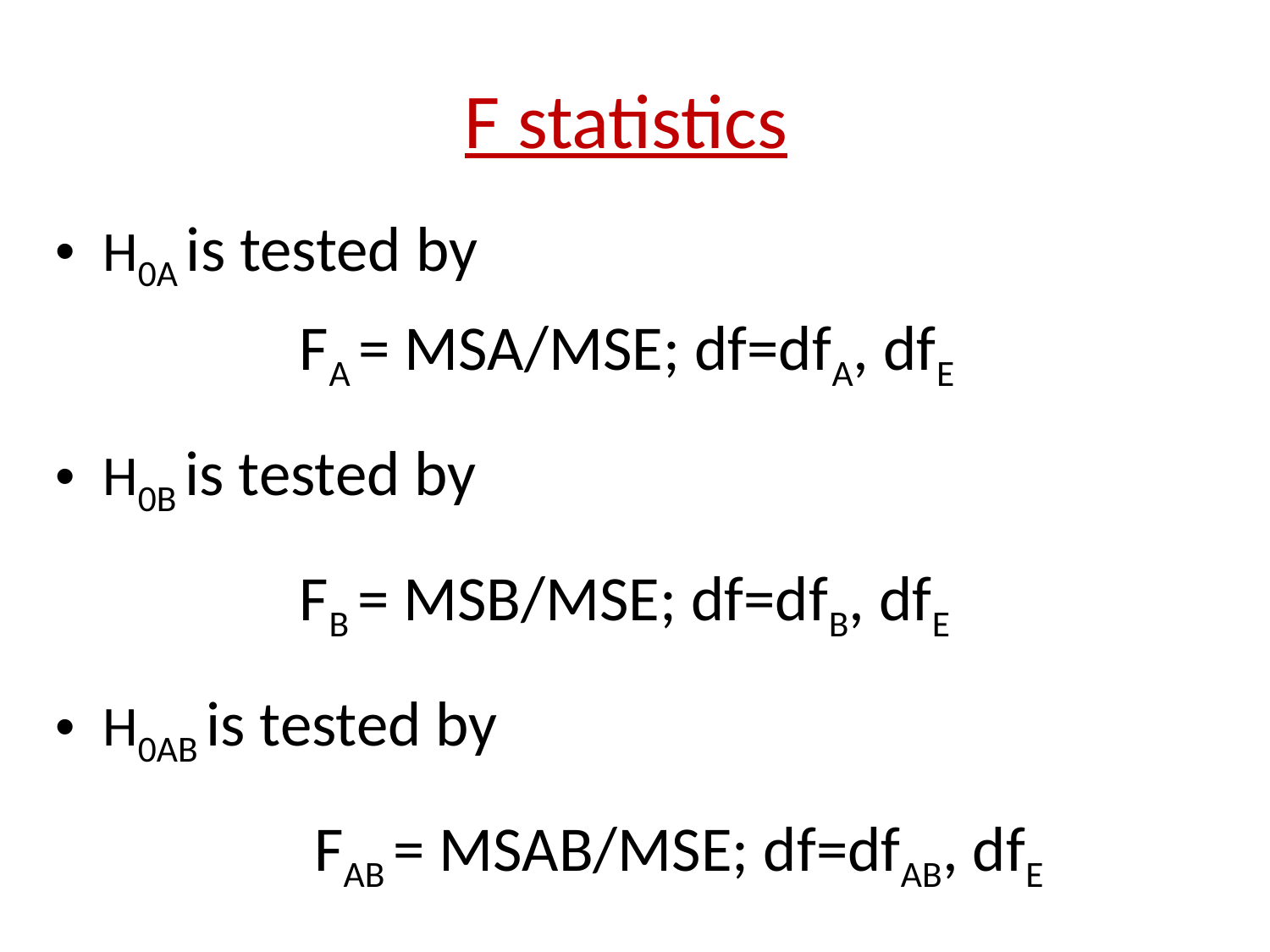

# F statistics
H0A is tested by
                 FA = MSA/MSE; df=dfA, dfE
H0B is tested by
                 FB = MSB/MSE; df=dfB, dfE
H0AB is tested by
                  FAB = MSAB/MSE; df=dfAB, dfE